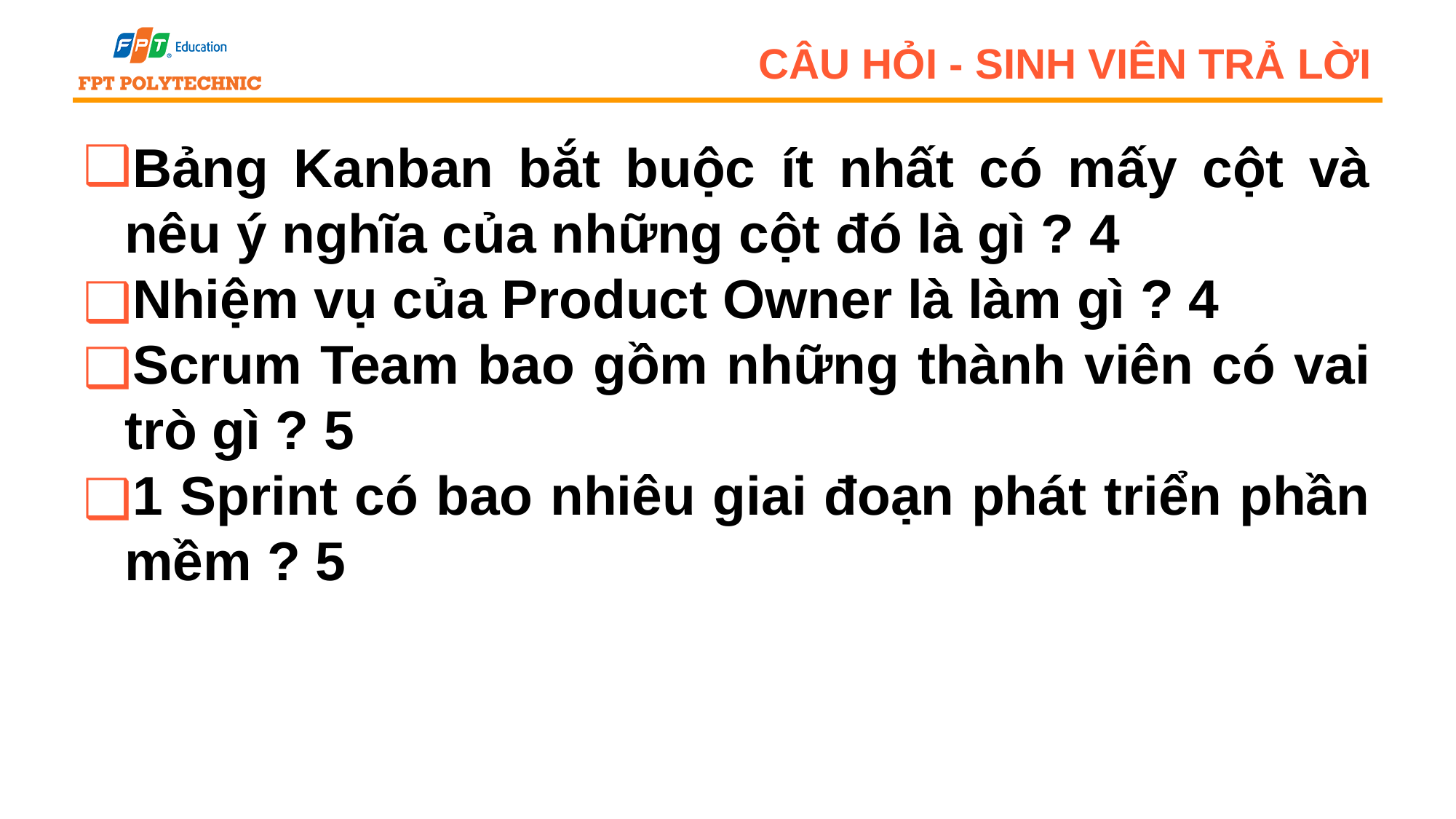

# Câu hỏi - sinh viên trả lời
Bảng Kanban bắt buộc ít nhất có mấy cột và nêu ý nghĩa của những cột đó là gì ? 4
Nhiệm vụ của Product Owner là làm gì ? 4
Scrum Team bao gồm những thành viên có vai trò gì ? 5
1 Sprint có bao nhiêu giai đoạn phát triển phần mềm ? 5